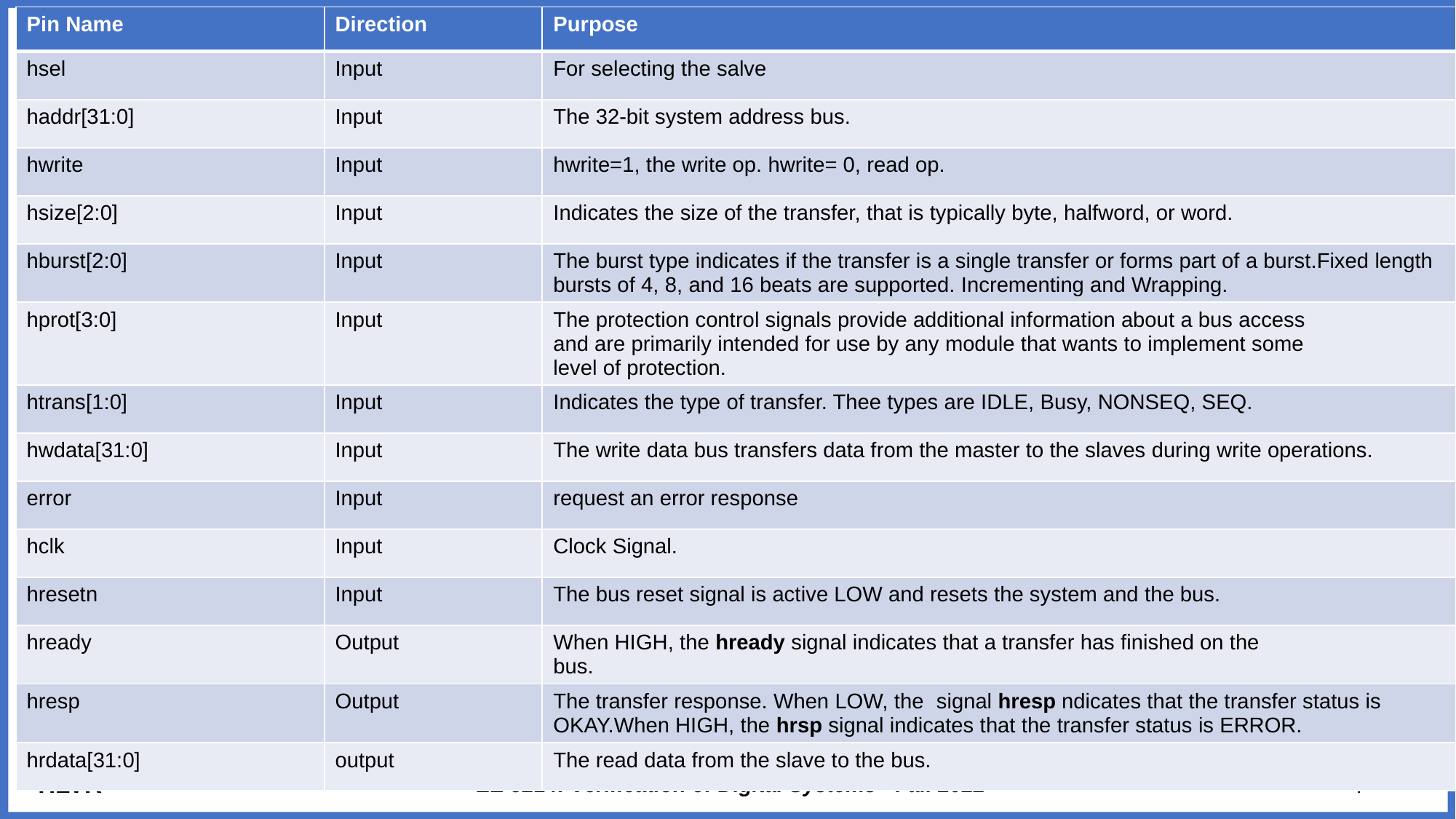

| Pin Name | Direction | Purpose |
| --- | --- | --- |
| hsel | Input | For selecting the salve |
| haddr[31:0] | Input | The 32-bit system address bus. |
| hwrite | Input | hwrite=1, the write op. hwrite= 0, read op. |
| hsize[2:0] | Input | Indicates the size of the transfer, that is typically byte, halfword, or word. |
| hburst[2:0] | Input | The burst type indicates if the transfer is a single transfer or forms part of a burst.Fixed length bursts of 4, 8, and 16 beats are supported. Incrementing and Wrapping. |
| hprot[3:0] | Input | The protection control signals provide additional information about a bus access and are primarily intended for use by any module that wants to implement some level of protection. |
| htrans[1:0] | Input | Indicates the type of transfer. Thee types are IDLE, Busy, NONSEQ, SEQ. |
| hwdata[31:0] | Input | The write data bus transfers data from the master to the slaves during write operations. |
| error | Input | request an error response |
| hclk | Input | Clock Signal. |
| hresetn | Input | The bus reset signal is active LOW and resets the system and the bus. |
| hready | Output | When HIGH, the hready signal indicates that a transfer has finished on the bus. |
| hresp | Output | The transfer response. When LOW, the signal hresp ndicates that the transfer status is OKAY.When HIGH, the hrsp signal indicates that the transfer status is ERROR. |
| hrdata[31:0] | output | The read data from the slave to the bus. |
#

HLVR
EE 5214: Verification of Digital Systems - Fall 2022
4